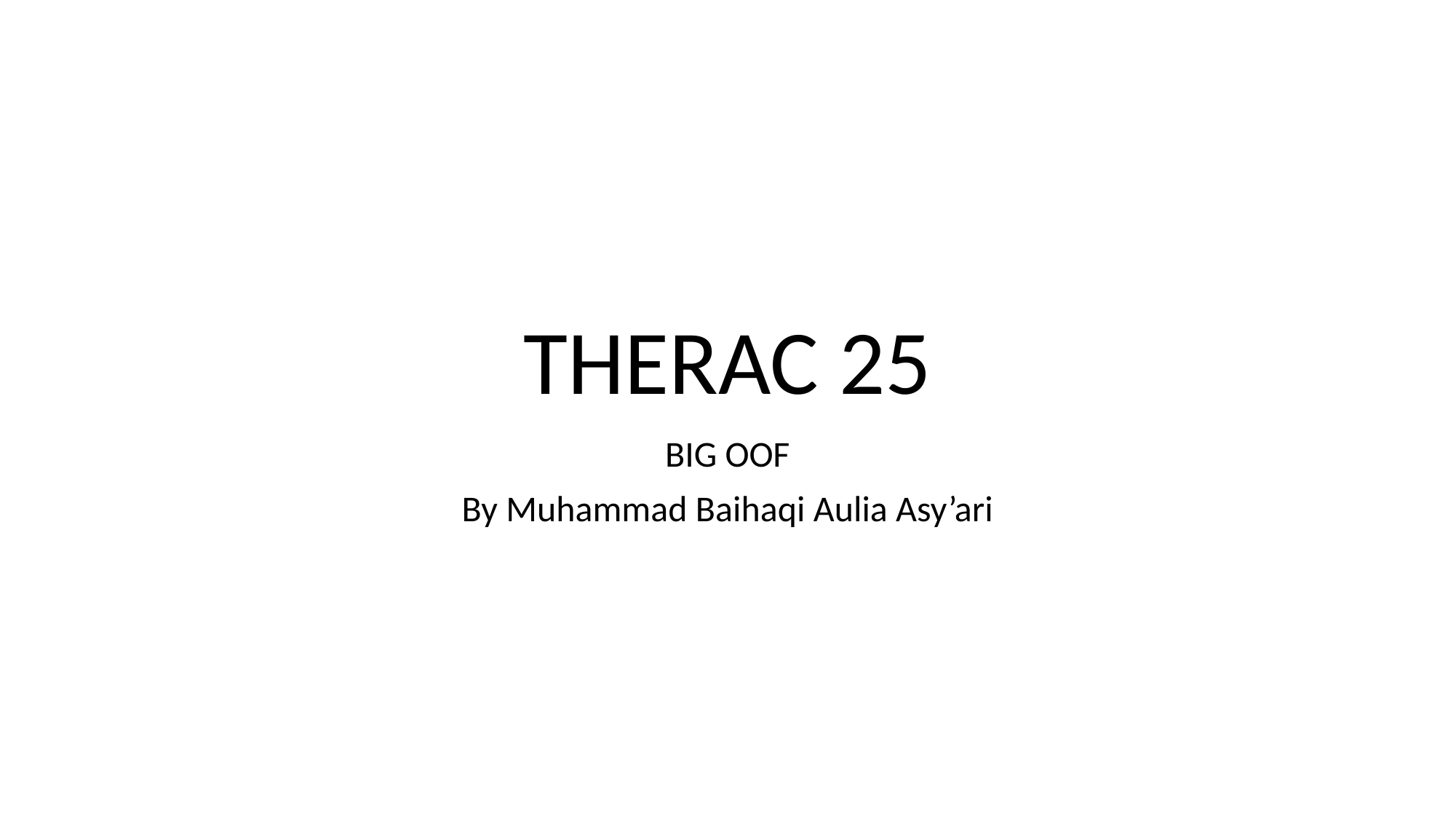

# THERAC 25
BIG OOF
By Muhammad Baihaqi Aulia Asy’ari